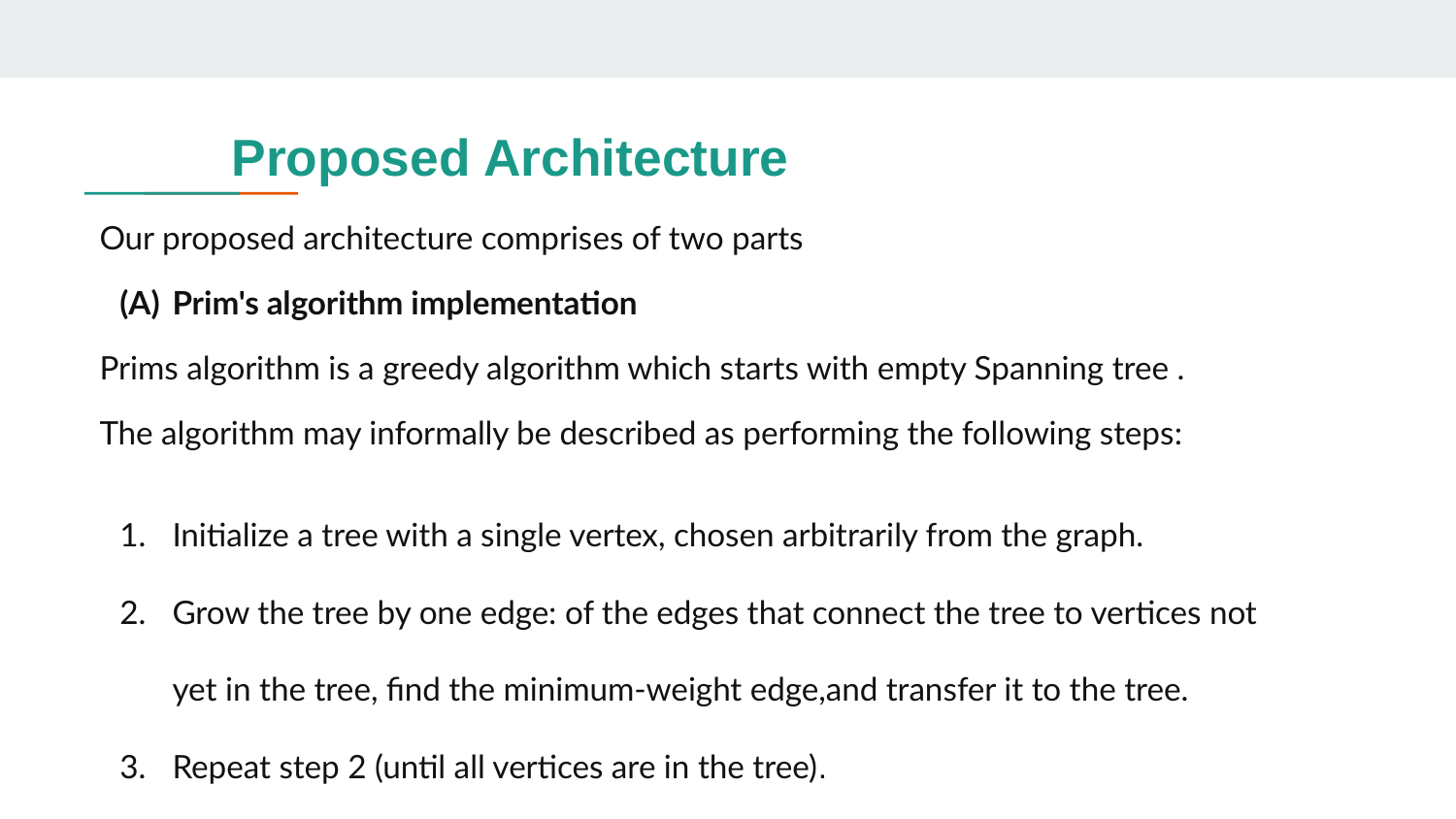

# Proposed Architecture
Our proposed architecture comprises of two parts
Prim's algorithm implementation
Prims algorithm is a greedy algorithm which starts with empty Spanning tree .
The algorithm may informally be described as performing the following steps:
Initialize a tree with a single vertex, chosen arbitrarily from the graph.
Grow the tree by one edge: of the edges that connect the tree to vertices not yet in the tree, find the minimum-weight edge,and transfer it to the tree.
Repeat step 2 (until all vertices are in the tree).